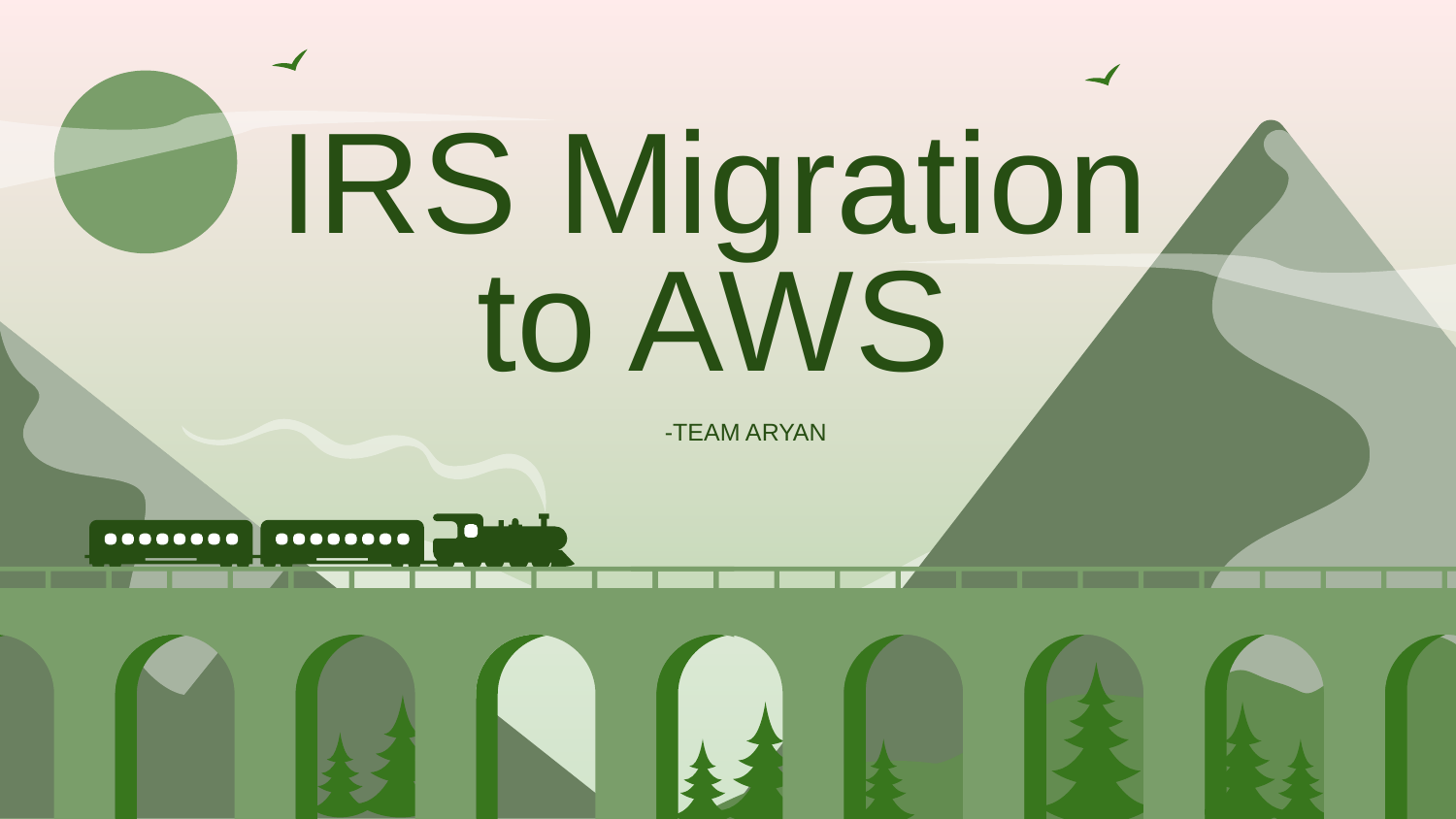

# IRS Migration
to AWS

                             -TEAM ARYAN